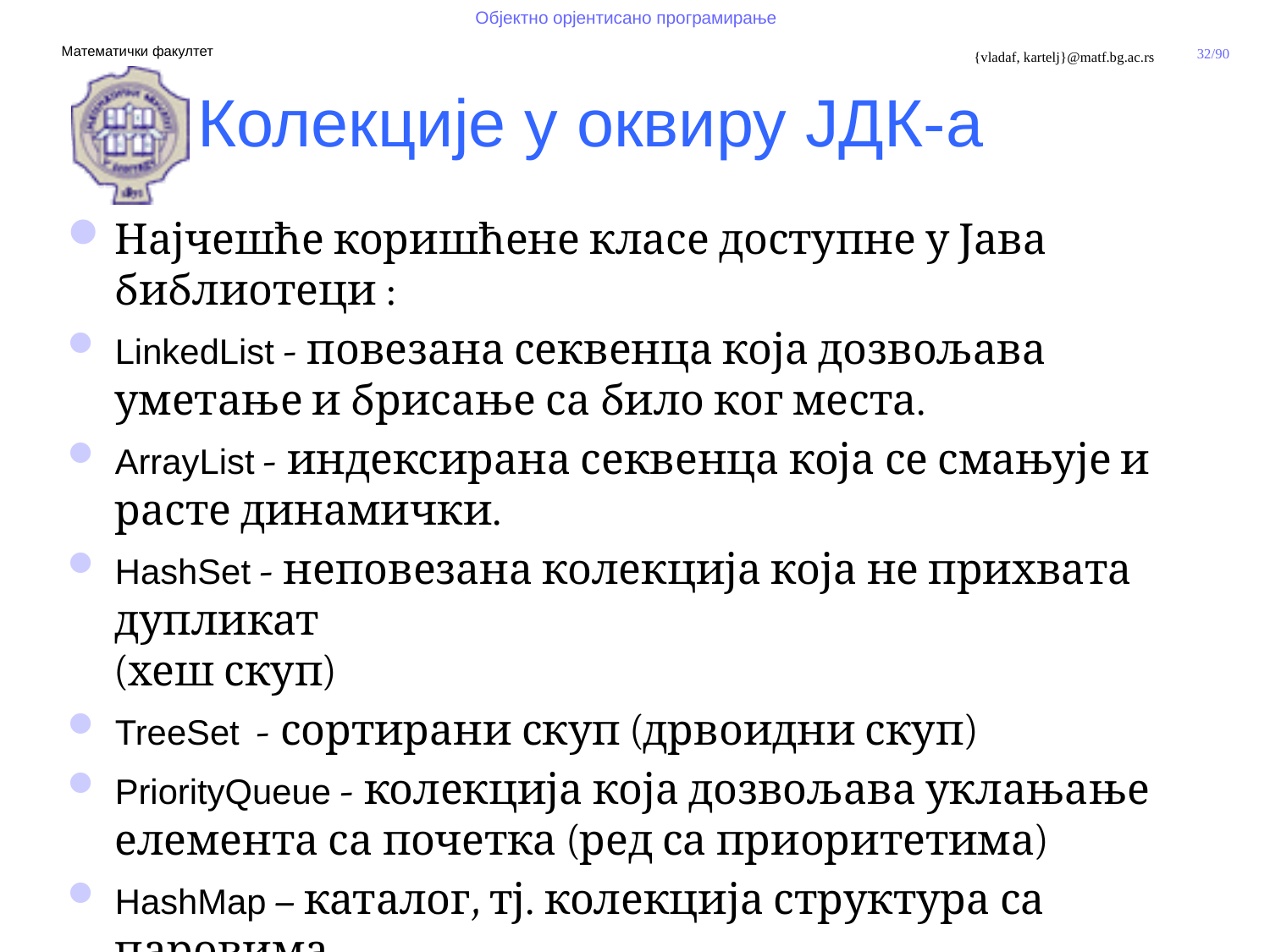

Колекције у оквиру ЈДК-а
Најчешће коришћене класе доступне у Јава библиотеци :
LinkedList - повезана секвенца која дозвољава уметање и брисање са било ког места.
ArrayList - индексирана секвенца која се смањује и расте динамички.
HashSet - неповезана колекција која не прихвата дупликат
(хеш скуп)
TreeSet  - сортирани скуп (дрвоидни скуп)
PriorityQueue - колекција која дозвољава уклањање елемента са почетка (ред са приоритетима)
HashMap – каталог, тј. колекција структура са паровима
                  кључ/вредност
TreeMap  - каталог са сортираним кључевима